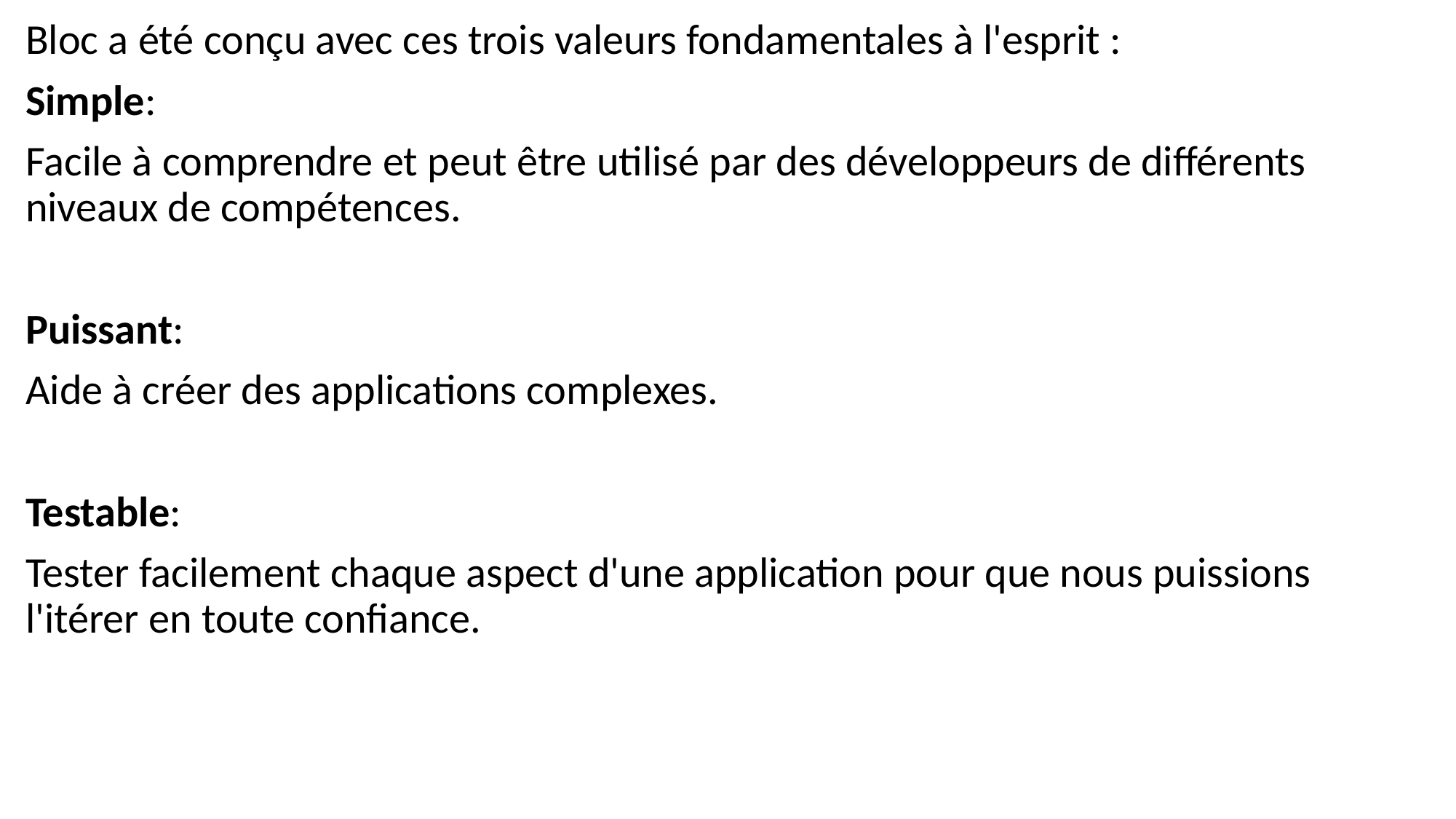

Bloc a été conçu avec ces trois valeurs fondamentales à l'esprit :
Simple:
Facile à comprendre et peut être utilisé par des développeurs de différents niveaux de compétences.

Puissant:
Aide à créer des applications complexes.

Testable:
Tester facilement chaque aspect d'une application pour que nous puissions l'itérer en toute confiance.